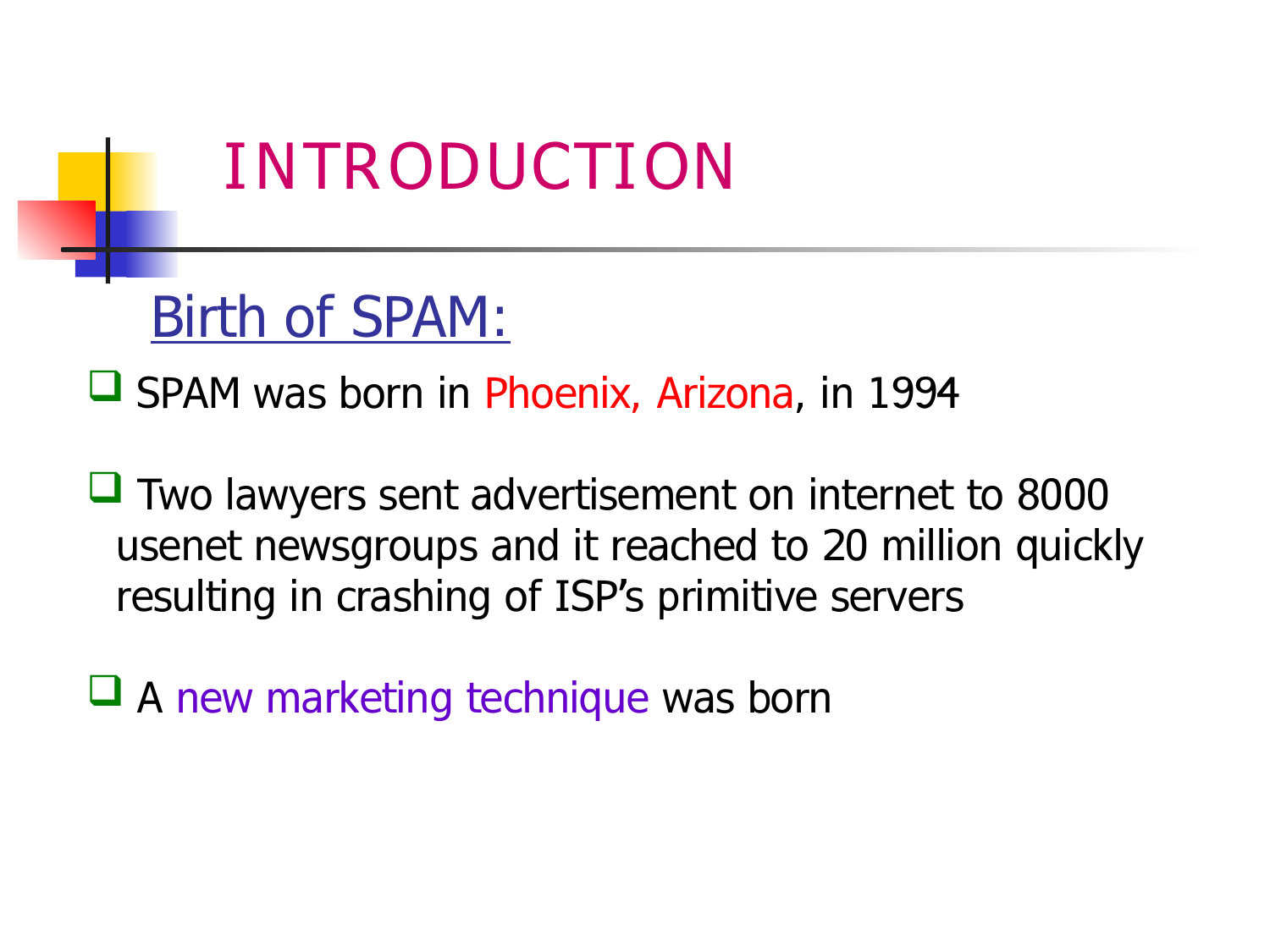

INTRODUCTION
Birth of SPAM:
 SPAM was born in Phoenix, Arizona, in 1994

 Two lawyers sent advertisement on internet to 8000 usenet newsgroups and it reached to 20 million quickly resulting in crashing of ISP’s primitive servers

 A new marketing technique was born